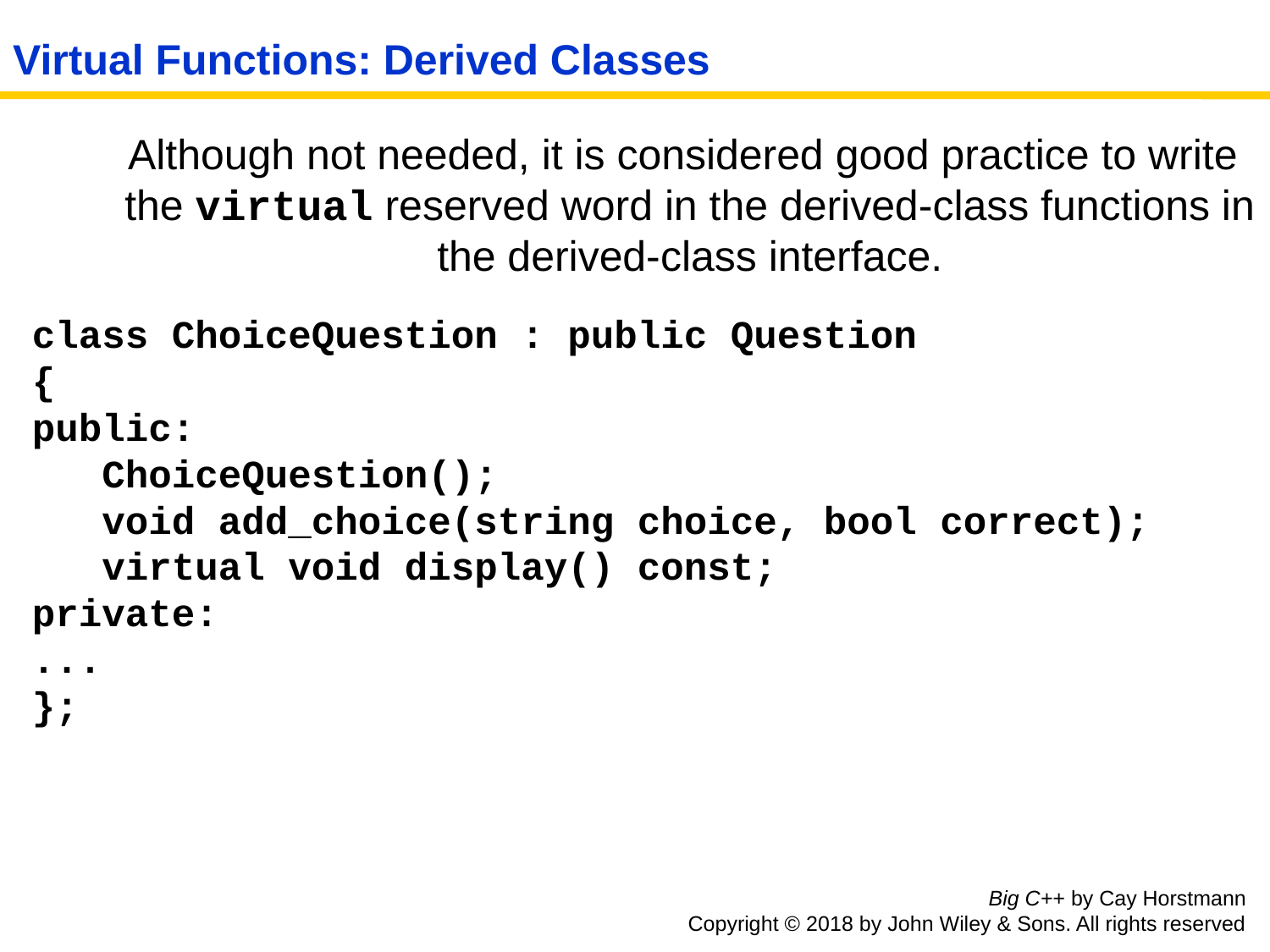

# Virtual Functions: Derived Classes

      Although not needed, it is considered good practice to write
the virtual reserved word in the derived-class functions in the derived-class interface.

class ChoiceQuestion : public Question
{
public:
   ChoiceQuestion();
   void add_choice(string choice, bool correct);
   virtual void display() const;
private:
...
};

Big C++ by Cay Horstmann
Copyright © 2018 by John Wiley & Sons. All rights reserved